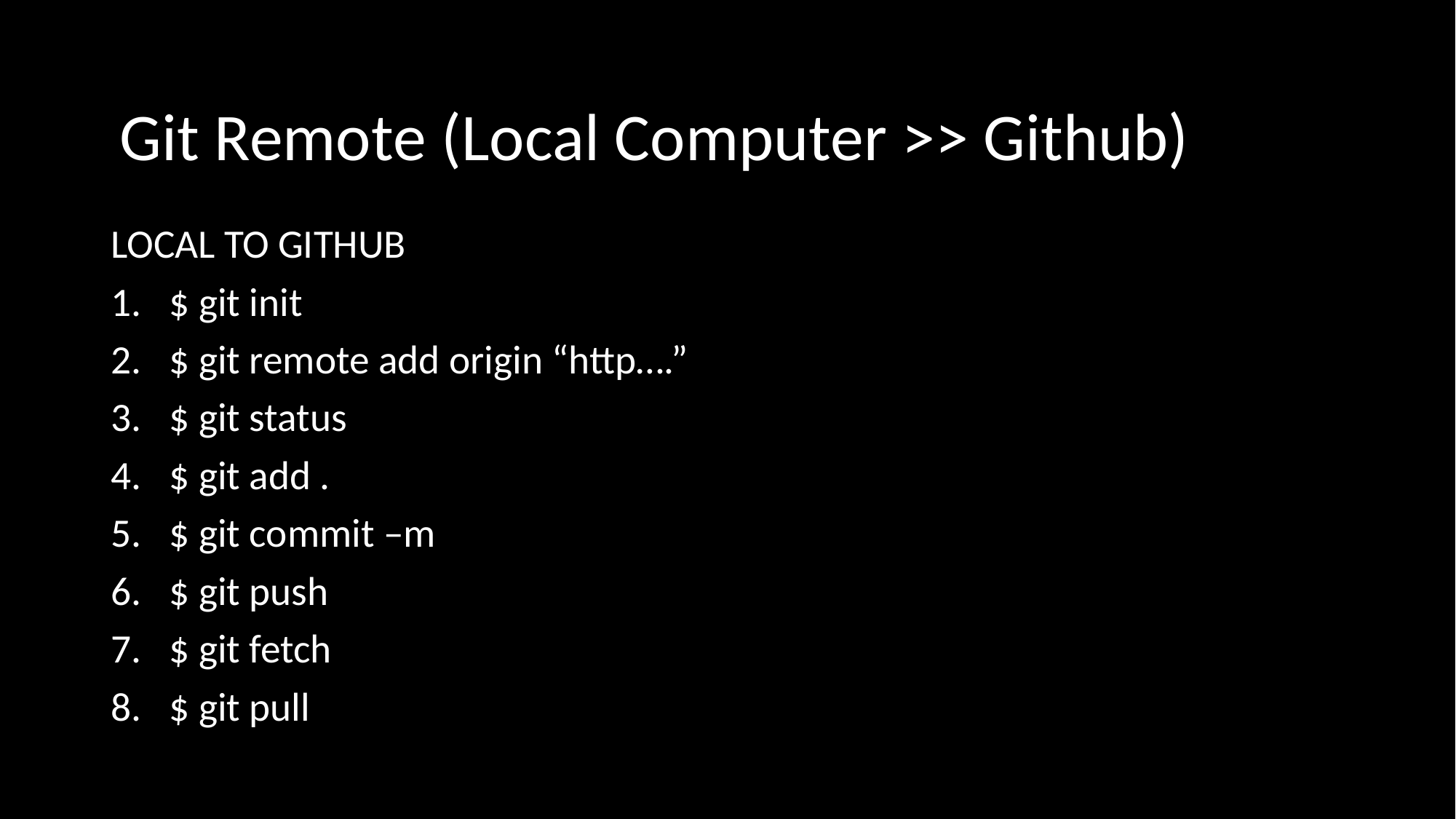

# Git Remote (Local Computer >> Github)
LOCAL TO GITHUB
$ git init
$ git remote add origin “http….”
$ git status
$ git add .
$ git commit –m
$ git push
$ git fetch
$ git pull